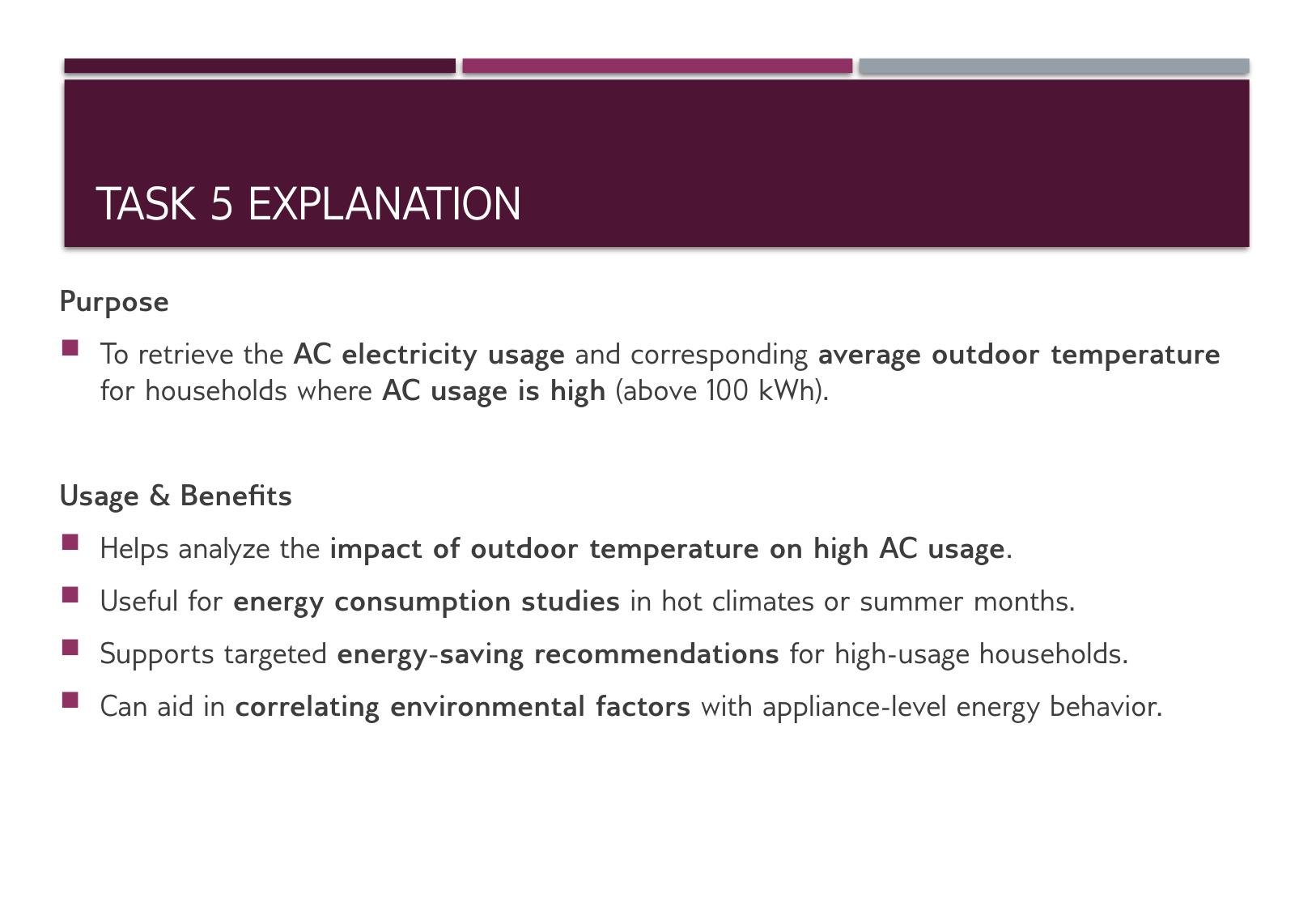

# Task 5 explanation
Purpose
To retrieve the AC electricity usage and corresponding average outdoor temperature for households where AC usage is high (above 100 kWh).

Usage & Benefits
Helps analyze the impact of outdoor temperature on high AC usage.
Useful for energy consumption studies in hot climates or summer months.
Supports targeted energy-saving recommendations for high-usage households.
Can aid in correlating environmental factors with appliance-level energy behavior.